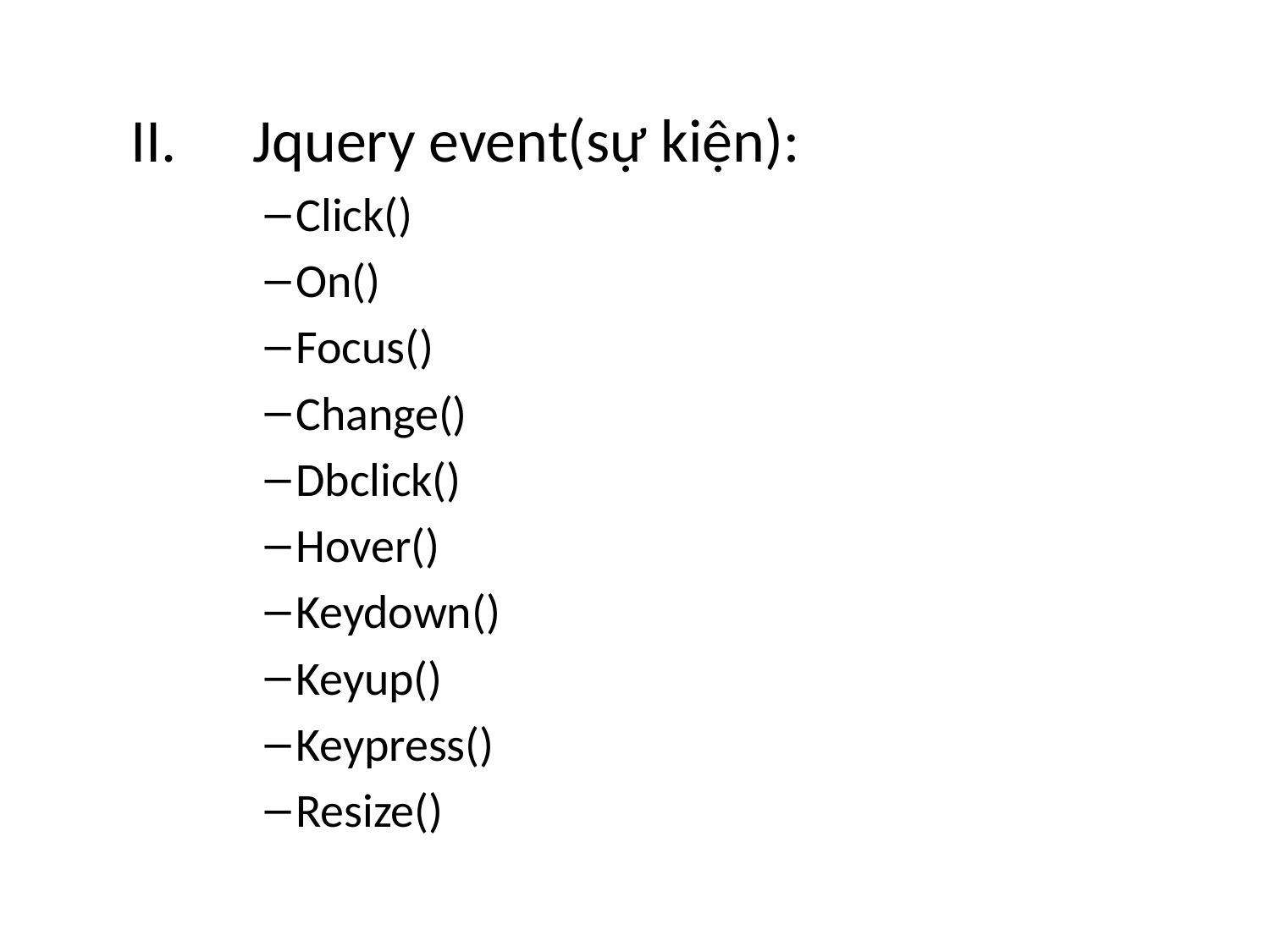

II.	Jquery event(sự kiện):
Click()
On()
Focus()
Change()
Dbclick()
Hover()
Keydown()
Keyup()
Keypress()
Resize()